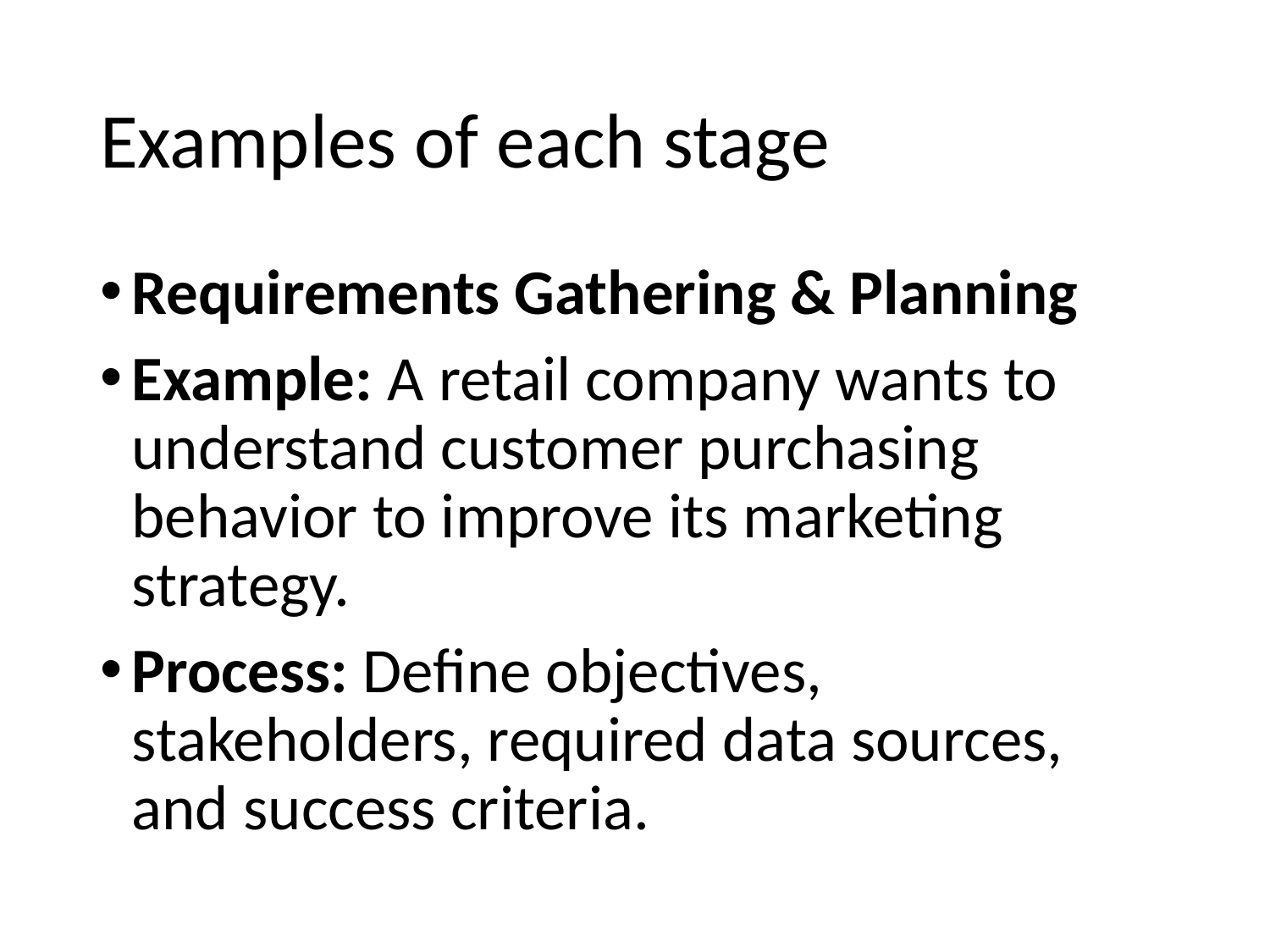

# Examples of each stage
Requirements Gathering & Planning
Example: A retail company wants to understand customer purchasing behavior to improve its marketing strategy.
Process: Define objectives, stakeholders, required data sources, and success criteria.